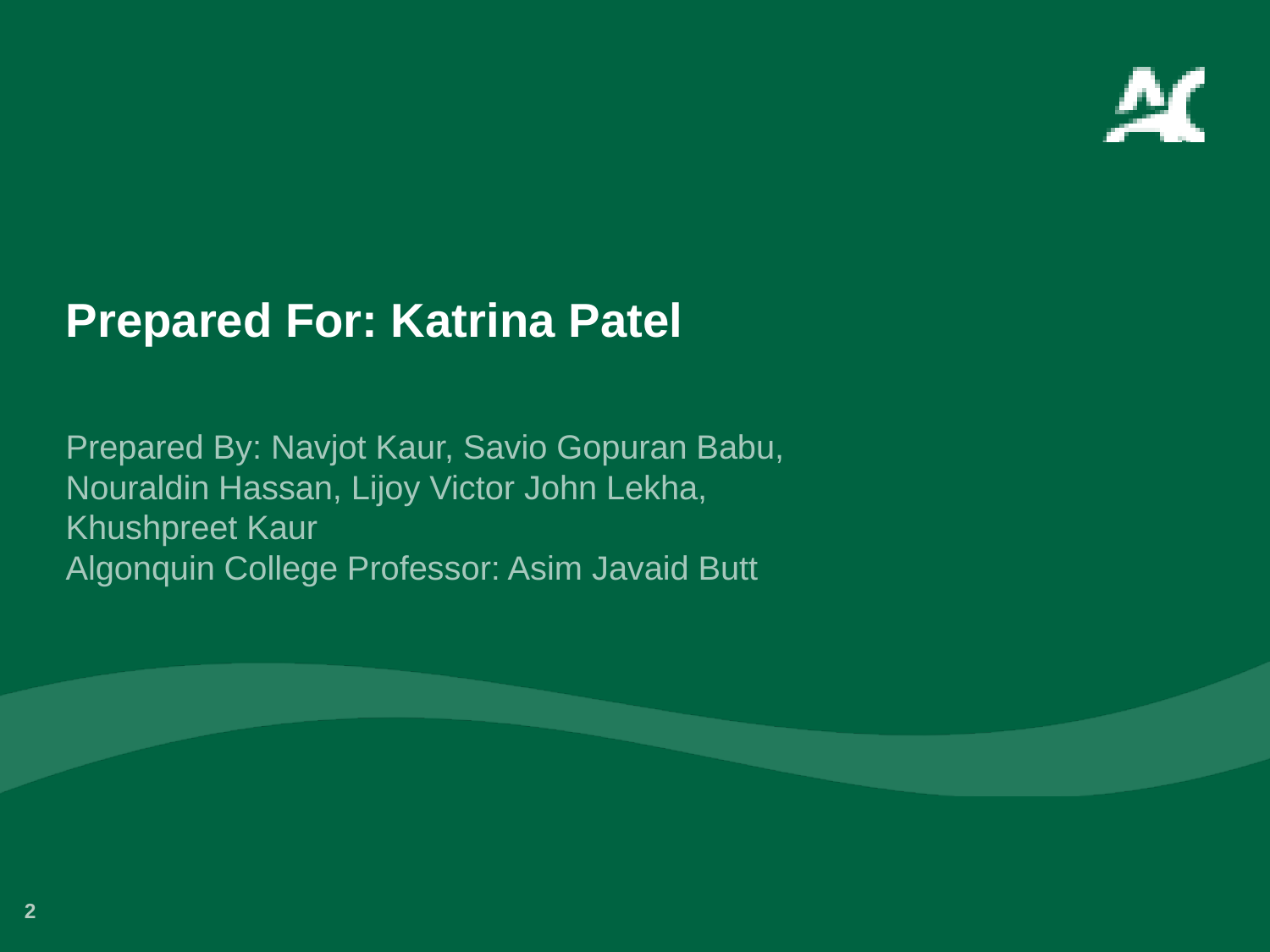

# Prepared For: Katrina Patel
Prepared By: Navjot Kaur, Savio Gopuran Babu, Nouraldin Hassan, Lijoy Victor John Lekha, Khushpreet Kaur
Algonquin College Professor: Asim Javaid Butt
2